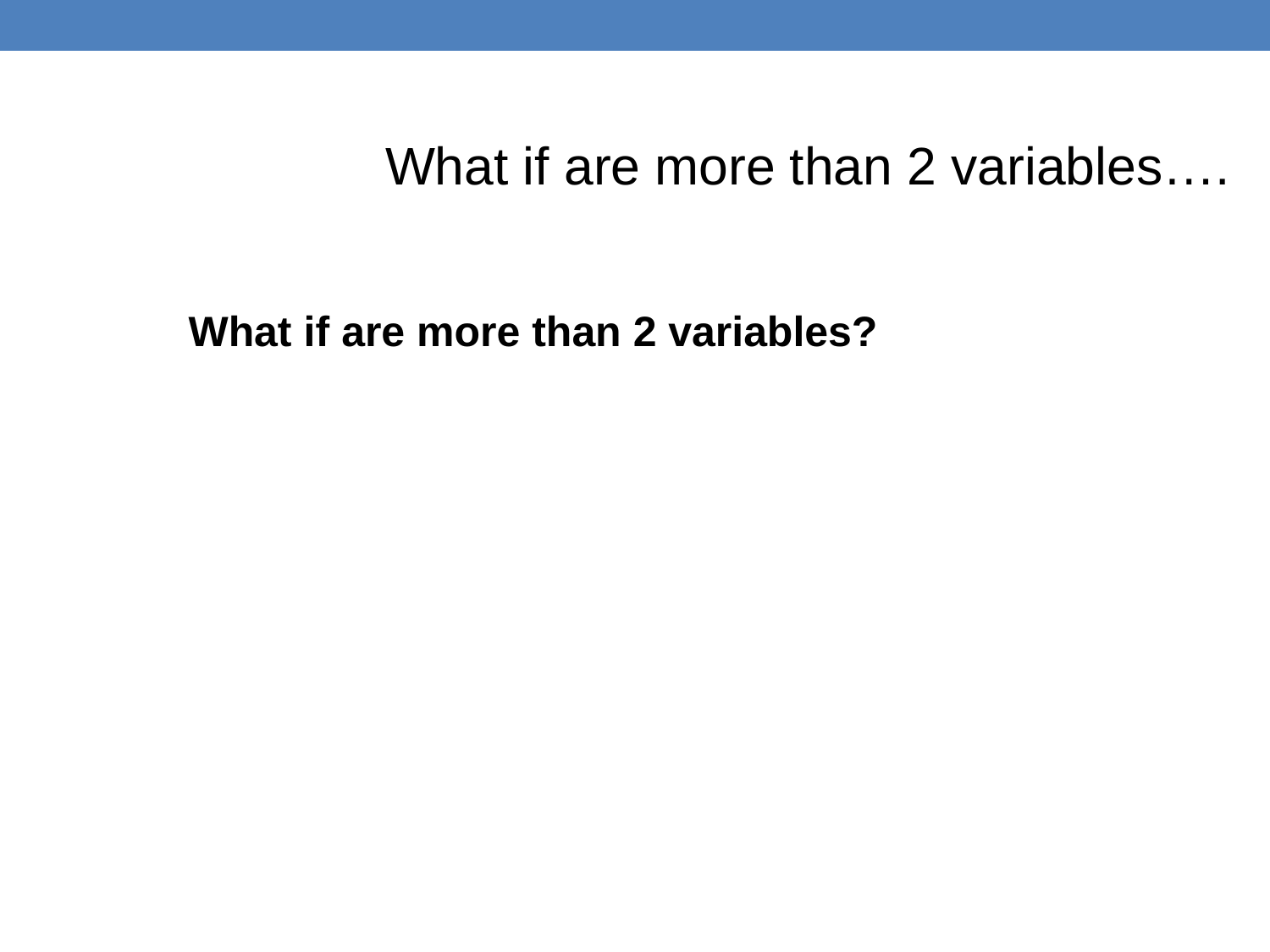

What if are more than 2 variables….
What if are more than 2 variables?